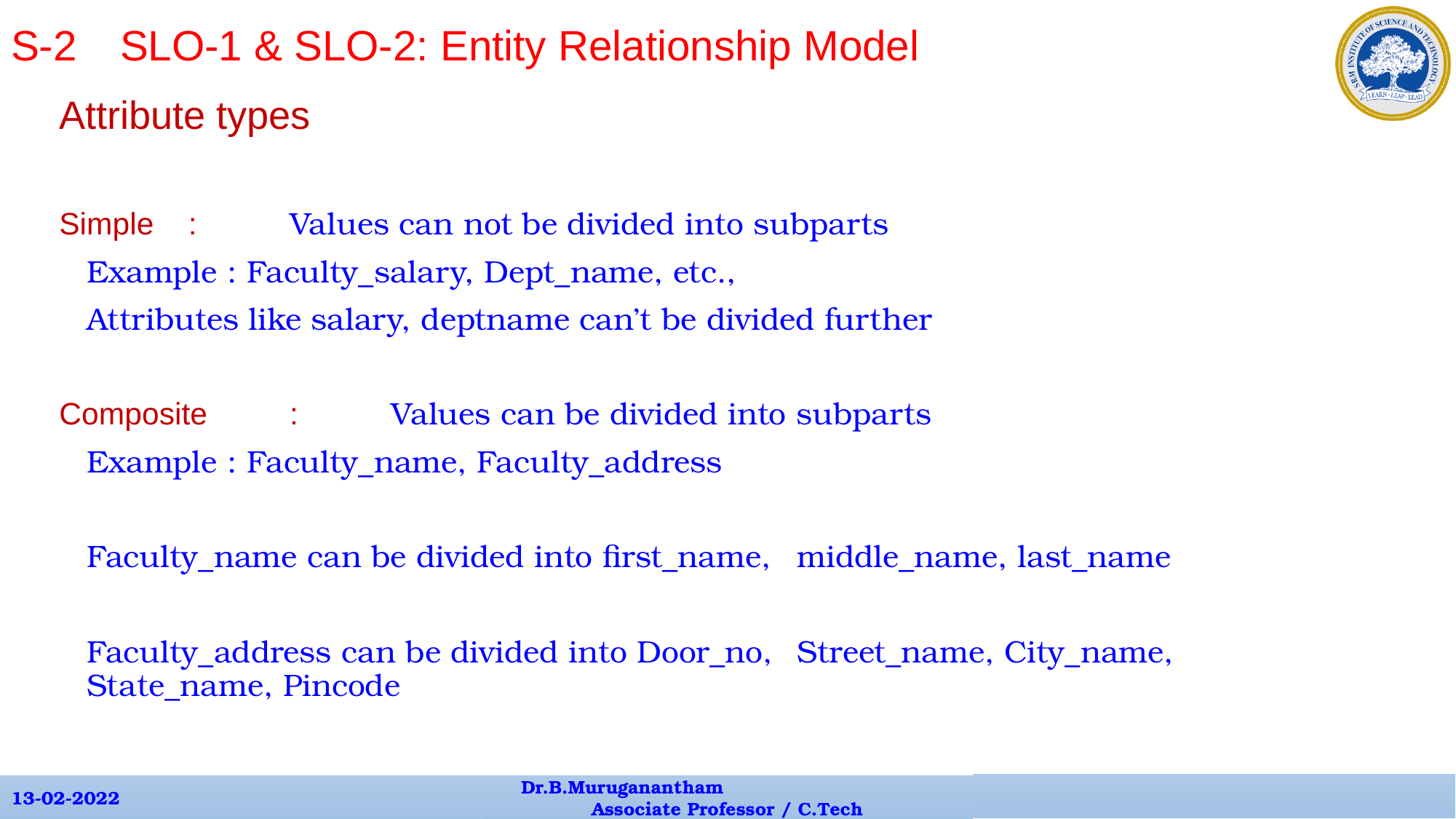

S-2 	SLO-1 & SLO-2: Entity Relationship Model

Attribute types

Simple 	: 	Values can not be divided into subparts
				Example : Faculty_salary, Dept_name, etc.,
				Attributes like salary, deptname can’t be divided further

Composite	: 	Values can be divided into subparts
				Example : Faculty_name, Faculty_address

				Faculty_name can be divided into first_name, 					middle_name, last_name

				Faculty_address can be divided into Door_no, 					Street_name, City_name, State_name, Pincode

30
13-02-2022
Dr.B.Muruganantham                                   Associate Professor / C.Tech